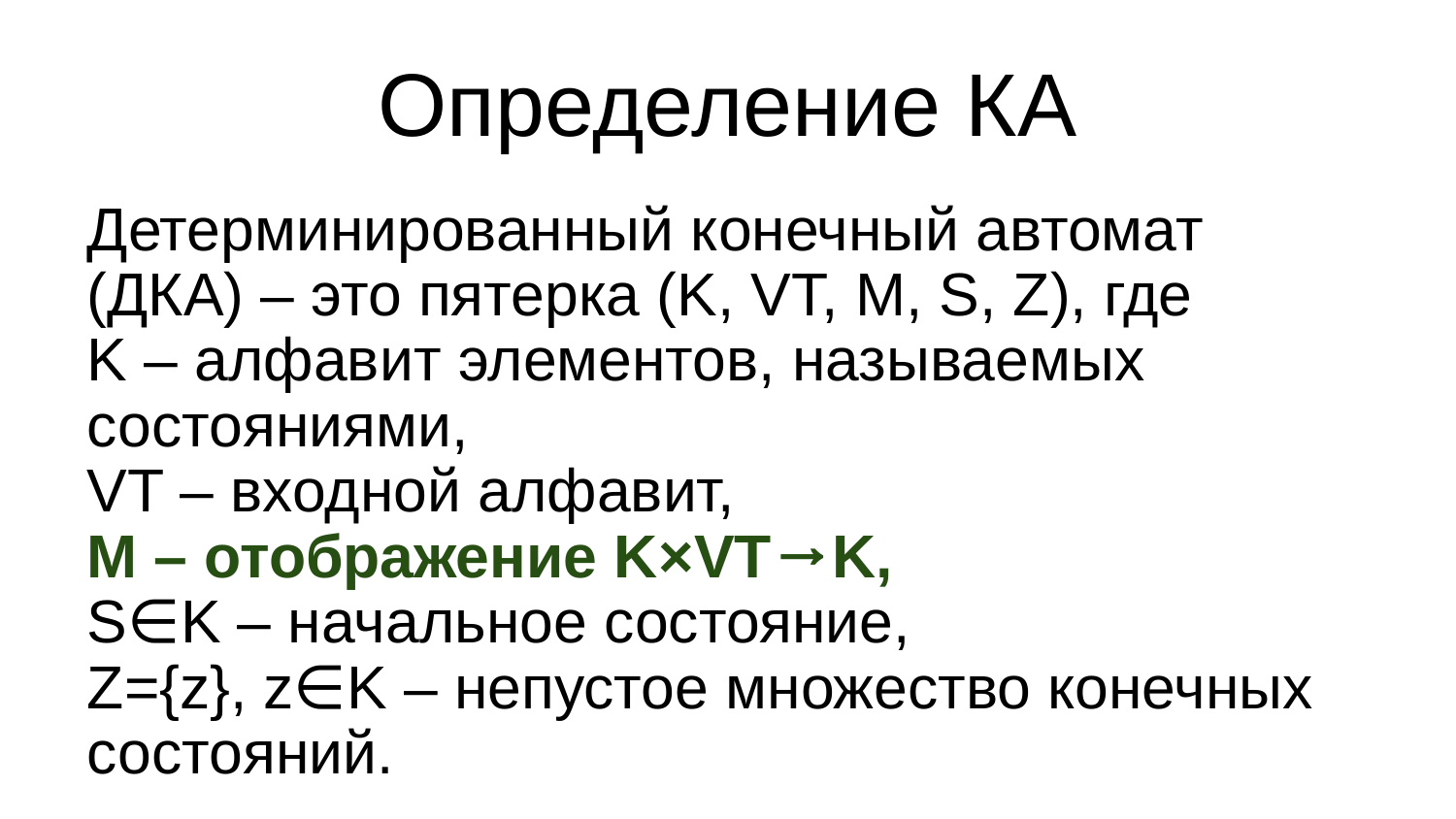

Определение КА
Детерминированный конечный автомат (ДКА) – это пятерка (K, VT, M, S, Z), где
K – алфавит элементов, называемых состояниями,
VT – входной алфавит,
M – отображение K×VT→K,
S∈K – начальное состояние,
Z={z}, z∈K – непустое множество конечных состояний.